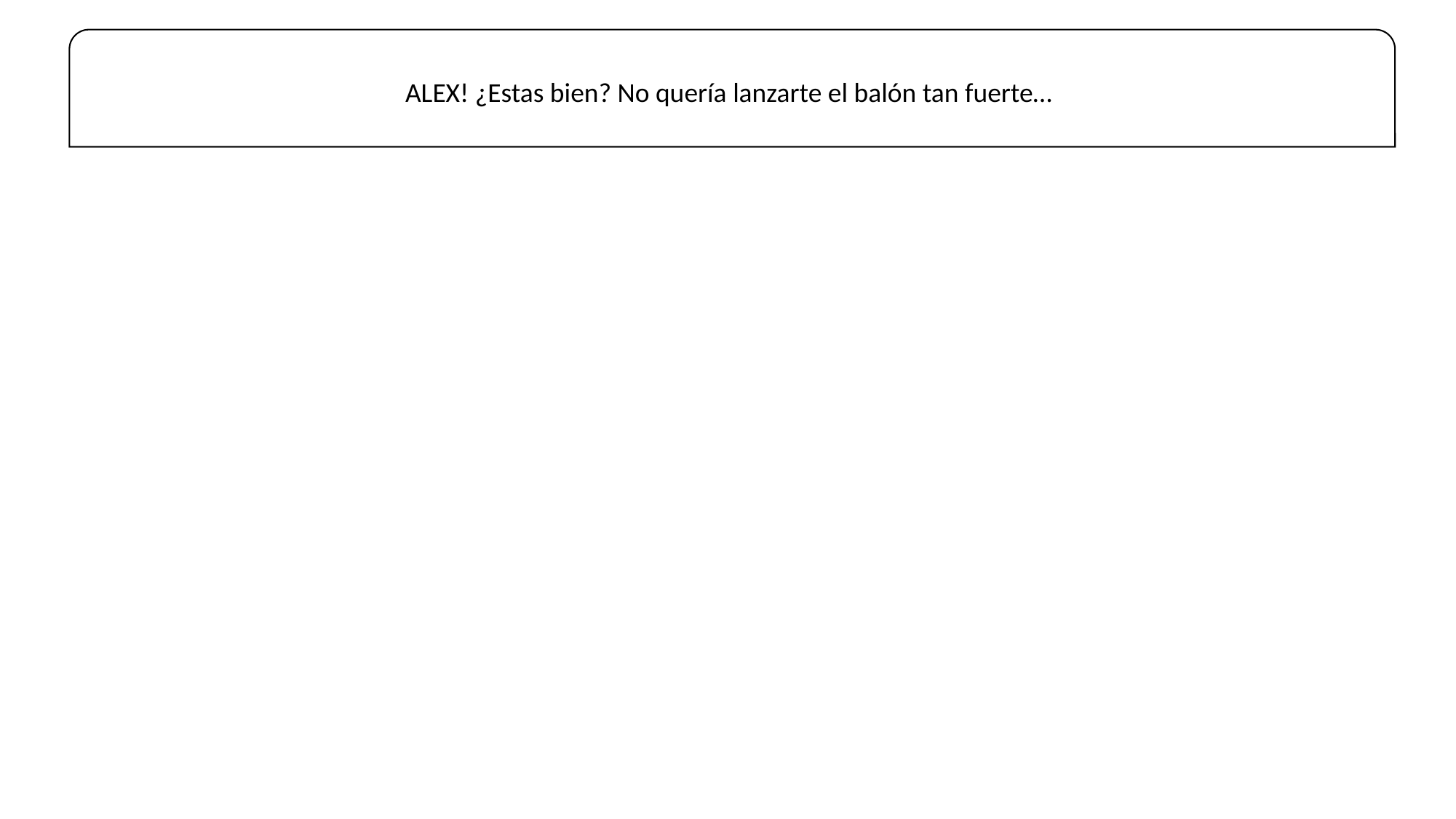

ALEX! ¿Estas bien? No quería lanzarte el balón tan fuerte…